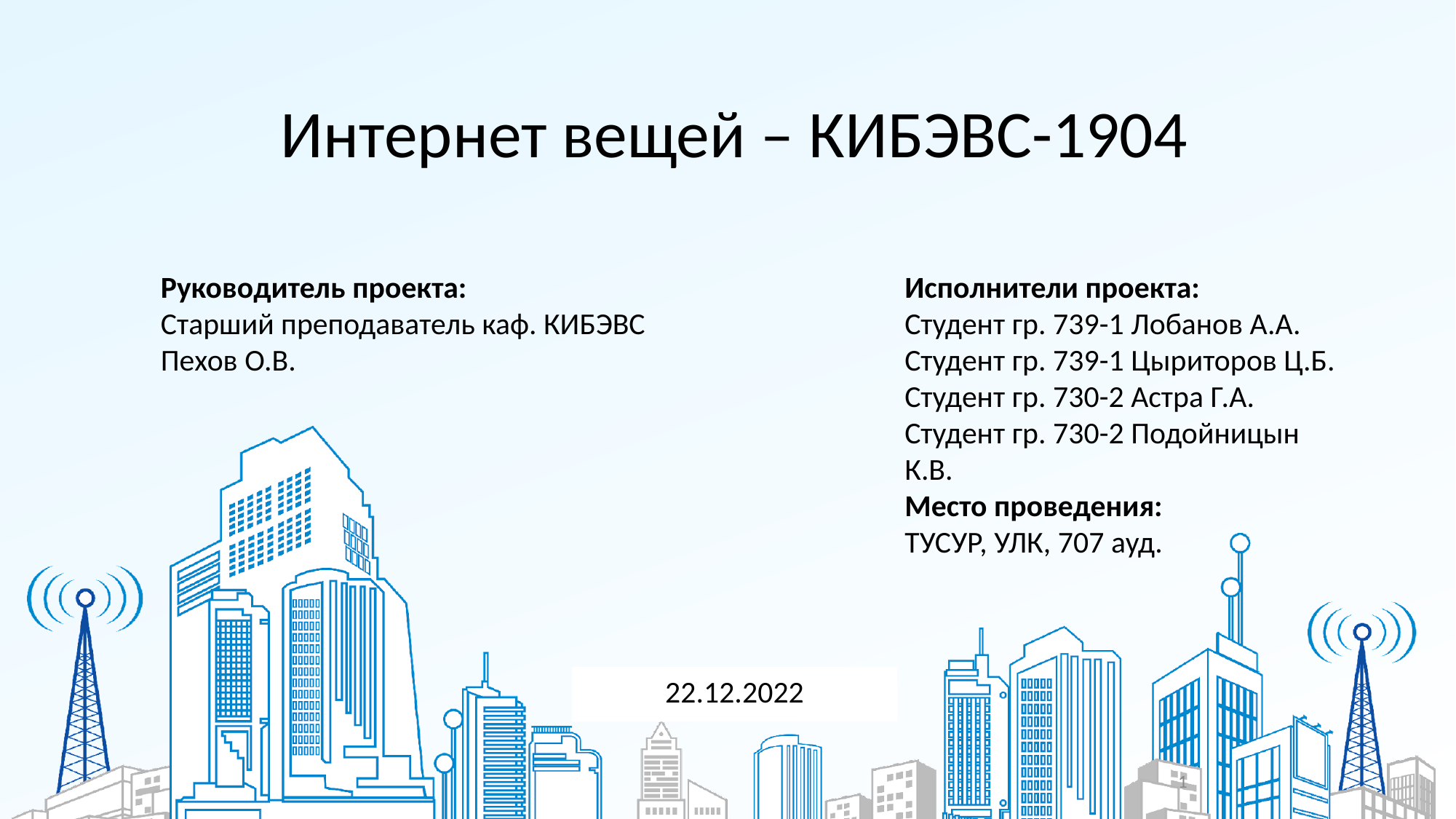

Интернет вещей – КИБЭВС-1904
Руководитель проекта:
Старший преподаватель каф. КИБЭВС
Пехов О.В.
Исполнители проекта:
Студент гр. 739-1 Лобанов А.А.
Студент гр. 739-1 Цыриторов Ц.Б.
Студент гр. 730-2 Астра Г.А.
Студент гр. 730-2 Подойницын К.В.
Место проведения:
ТУСУР, УЛК, 707 ауд.
22.12.2022
1
1